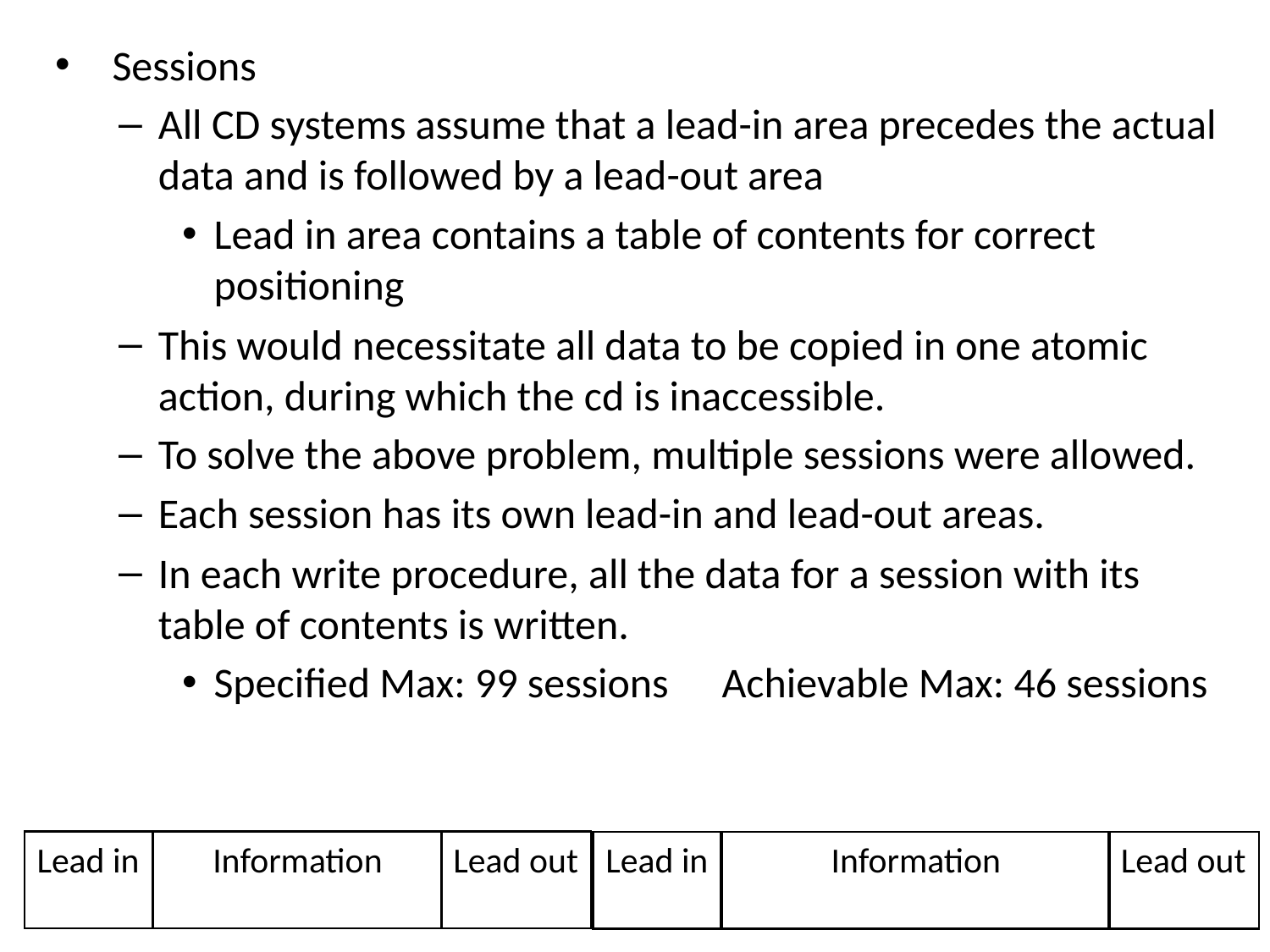

Sessions
All CD systems assume that a lead-in area precedes the actual data and is followed by a lead-out area
Lead in area contains a table of contents for correct positioning
This would necessitate all data to be copied in one atomic action, during which the cd is inaccessible.
To solve the above problem, multiple sessions were allowed.
Each session has its own lead-in and lead-out areas.
In each write procedure, all the data for a session with its table of contents is written.
Specified Max: 99 sessions	Achievable Max: 46 sessions
Lead in

Information

Lead out

Lead in

Information

Lead out